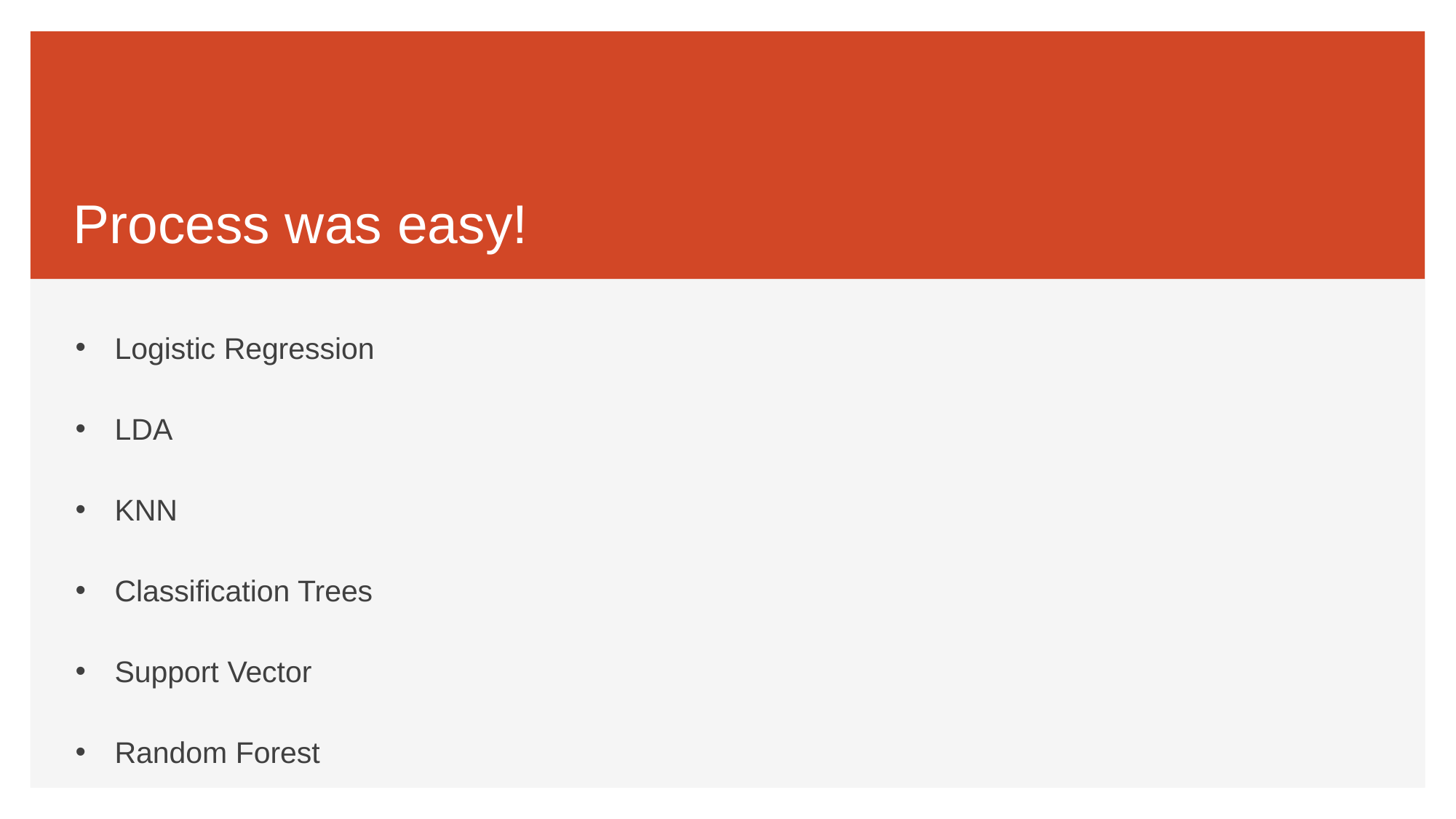

# Process was easy!
Logistic Regression
LDA
KNN
Classification Trees
Support Vector
Random Forest